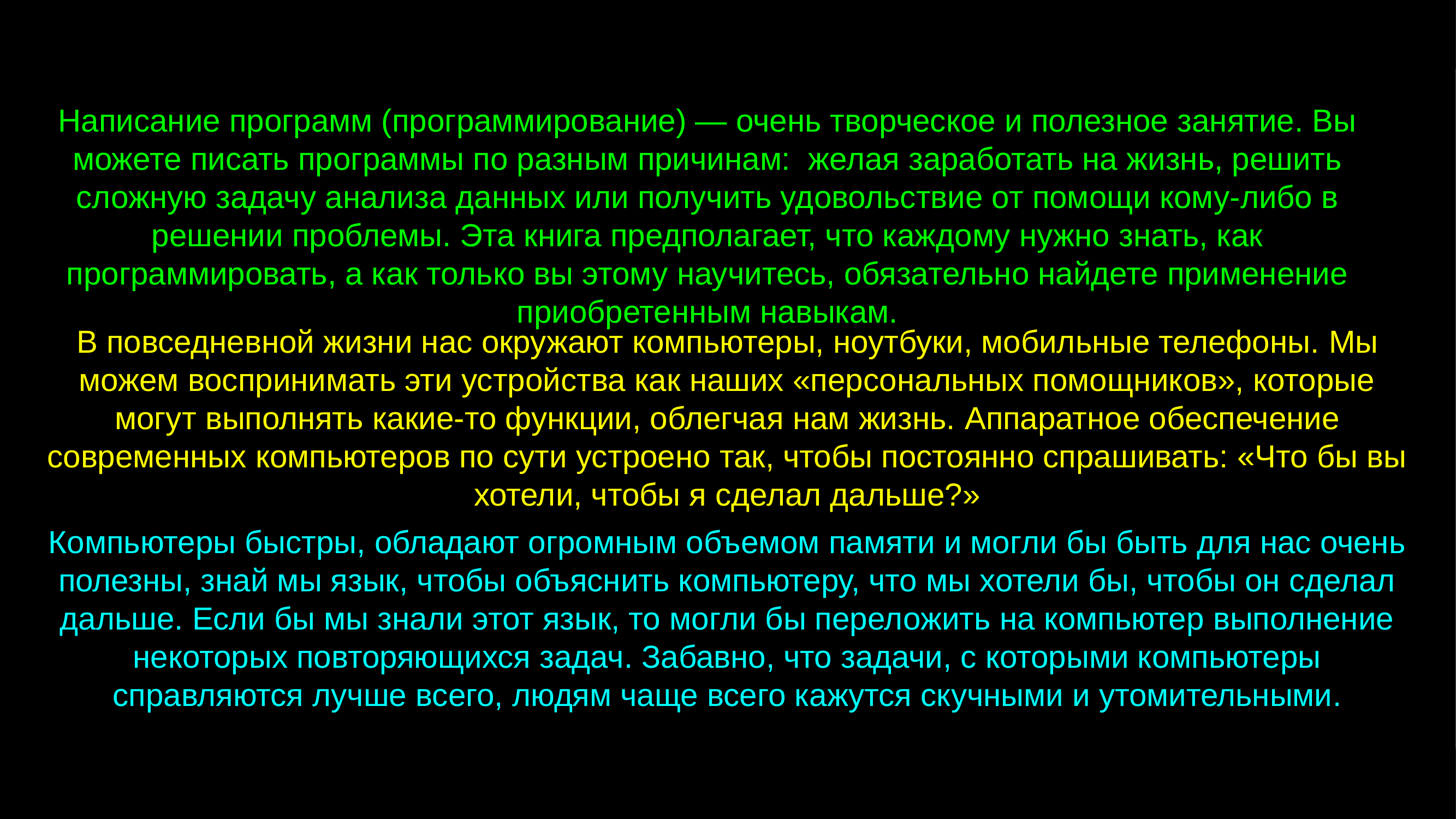

Написание программ (программирование) — очень творческое и полезное занятие. Вы можете писать программы по разным причинам:  желая заработать на жизнь, решить сложную задачу анализа данных или получить удовольствие от помощи кому-либо в решении проблемы. Эта книга предполагает, что каждому нужно знать, как программировать, а как только вы этому научитесь, обязательно найдете применение приобретенным навыкам.
В повседневной жизни нас окружают компьютеры, ноутбуки, мобильные телефоны. Мы можем воспринимать эти устройства как наших «персональных помощников», которые могут выполнять какие-то функции, облегчая нам жизнь. Аппаратное обеспечение современных компьютеров по сути устроено так, чтобы постоянно спрашивать: «Что бы вы хотели, чтобы я сделал дальше?»
Компьютеры быстры, обладают огромным объемом памяти и могли бы быть для нас очень полезны, знай мы язык, чтобы объяснить компьютеру, что мы хотели бы, чтобы он сделал дальше. Если бы мы знали этот язык, то могли бы переложить на компьютер выполнение
некоторых повторяющихся задач. Забавно, что задачи, с которыми компьютеры справляются лучше всего, людям чаще всего кажутся скучными и утомительными.